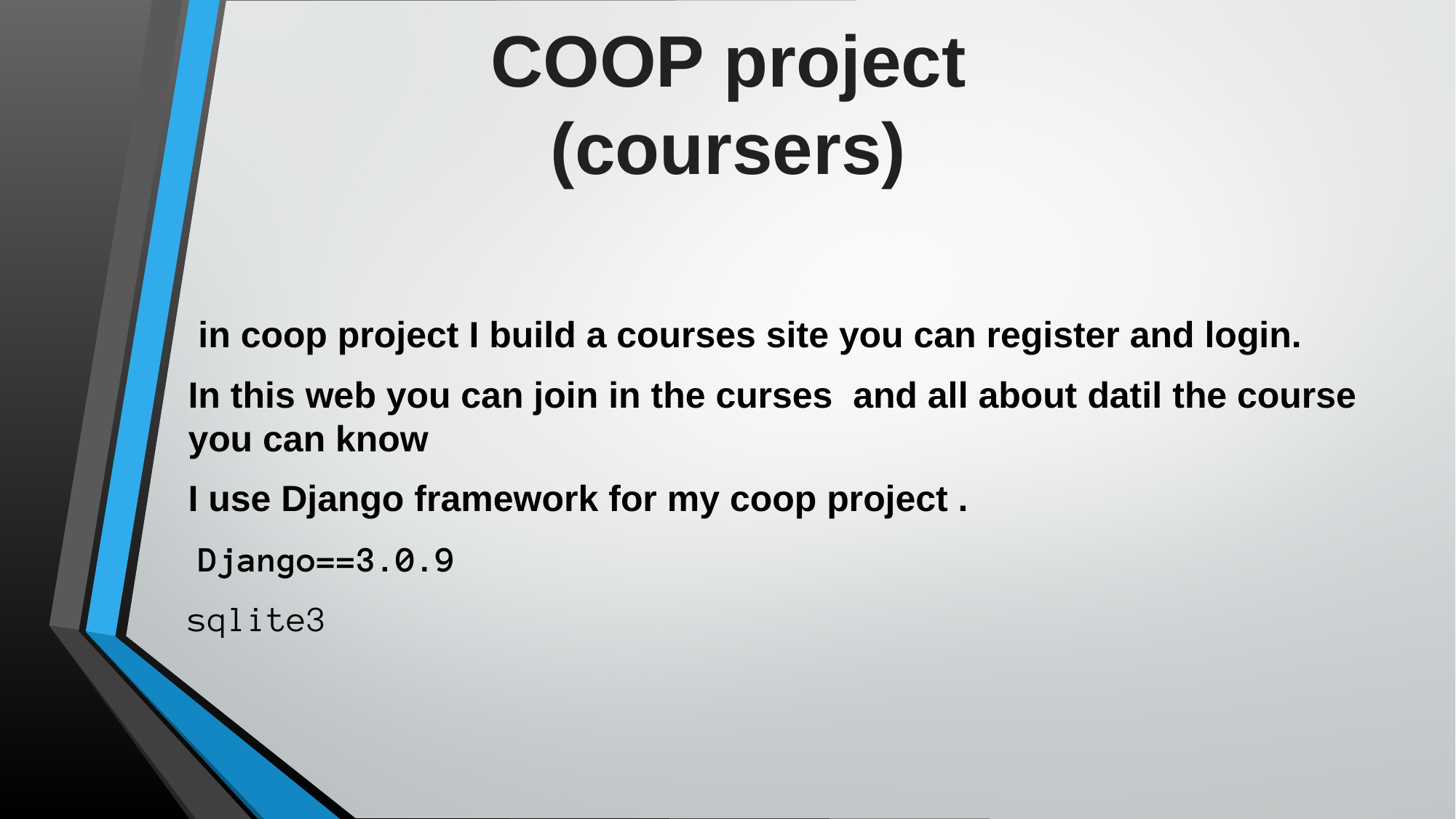

# COOP project (coursers)
 in coop project I build a courses site you can register and login.
In this web you can join in the curses  and all about datil the course you can know
I use Django framework for my coop project .
 Django==3.0.9
sqlite3